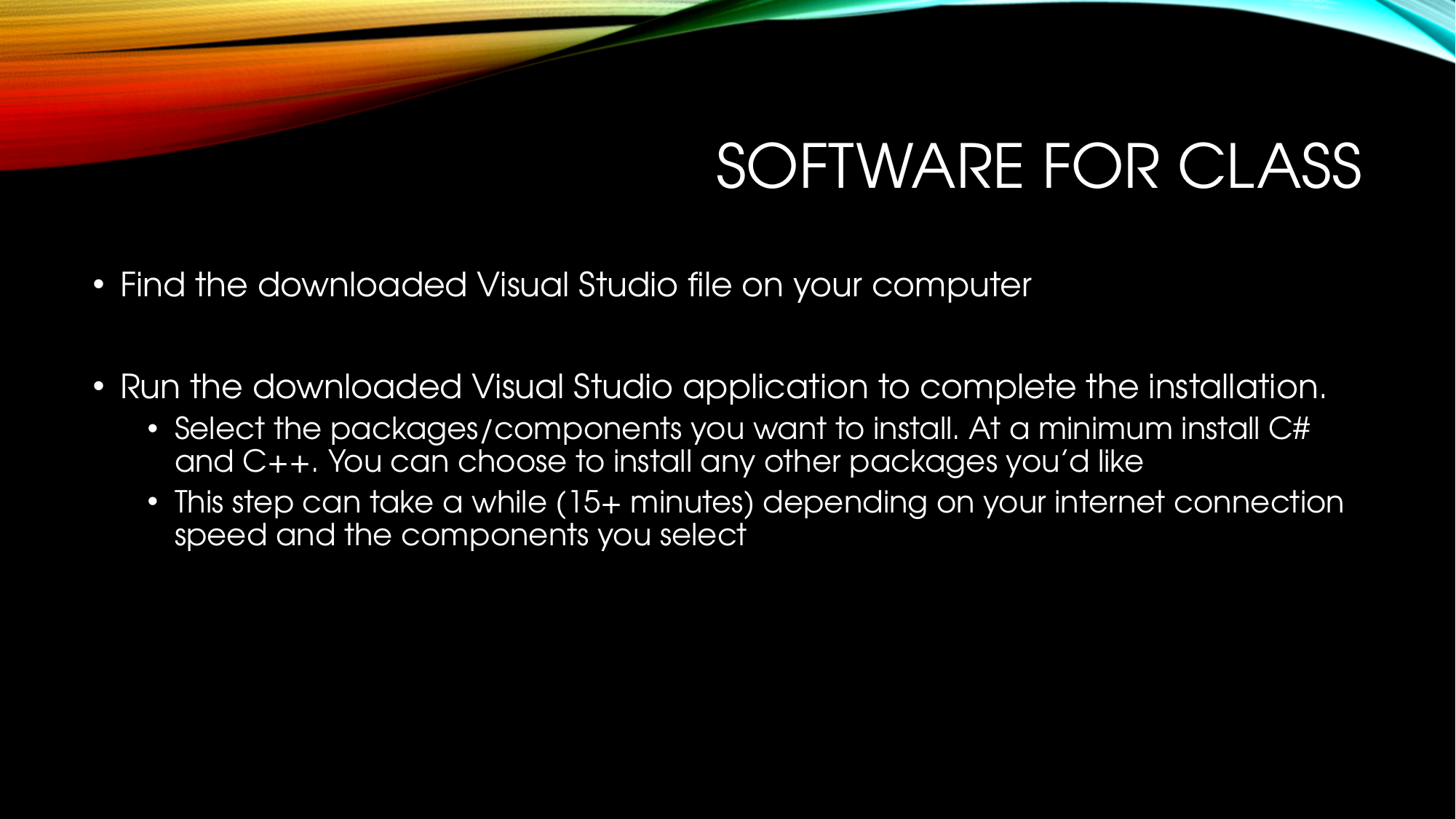

# Software for class
Find the downloaded Visual Studio file on your computer

Run the downloaded Visual Studio application to complete the installation.
Select the packages/components you want to install. At a minimum install C# and C++. You can choose to install any other packages you’d like
This step can take a while (15+ minutes) depending on your internet connection speed and the components you select